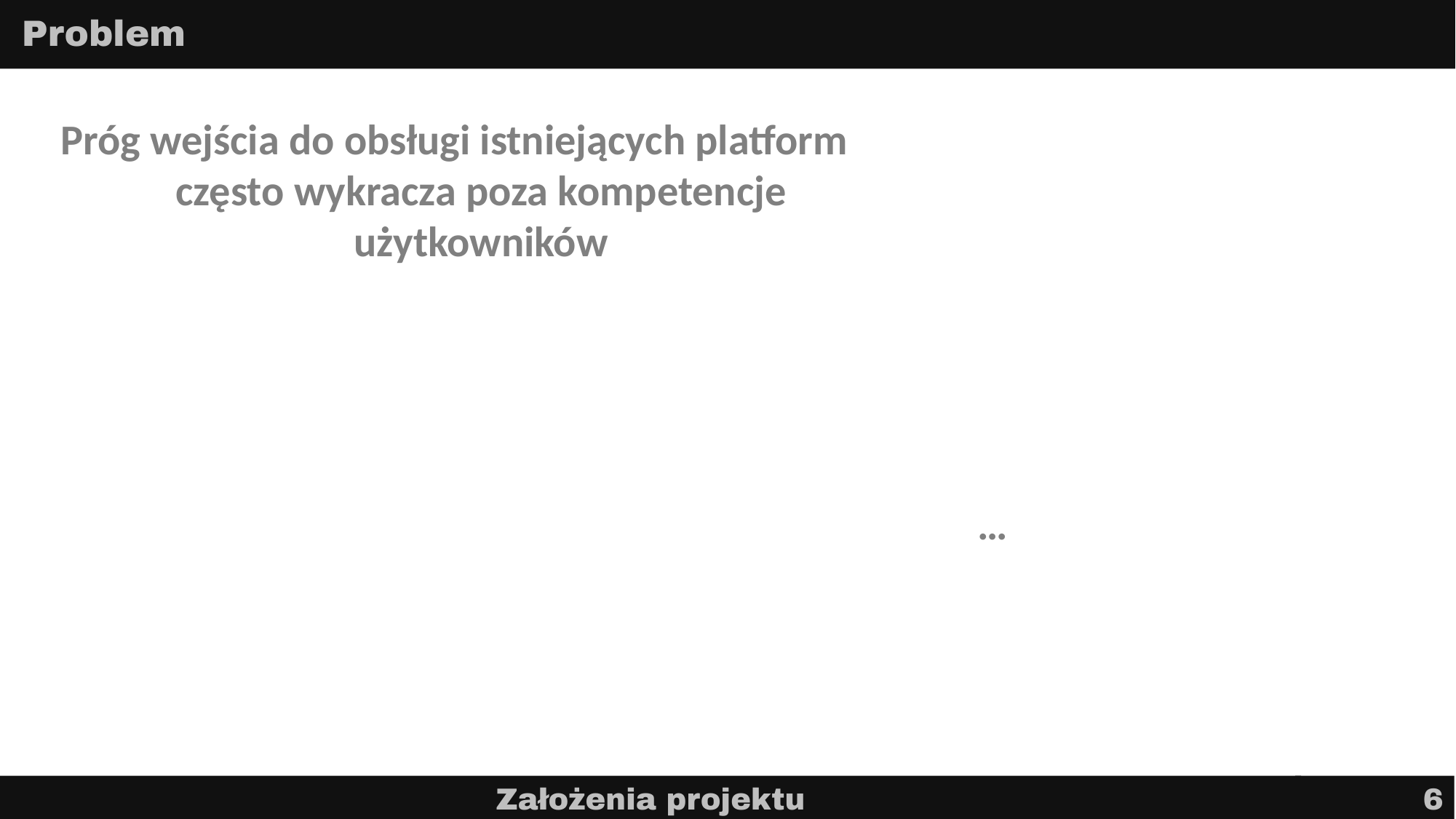

# Problem
Próg wejścia do obsługi istniejących platform często wykracza poza kompetencje użytkowników
…
6
Założenia projektu